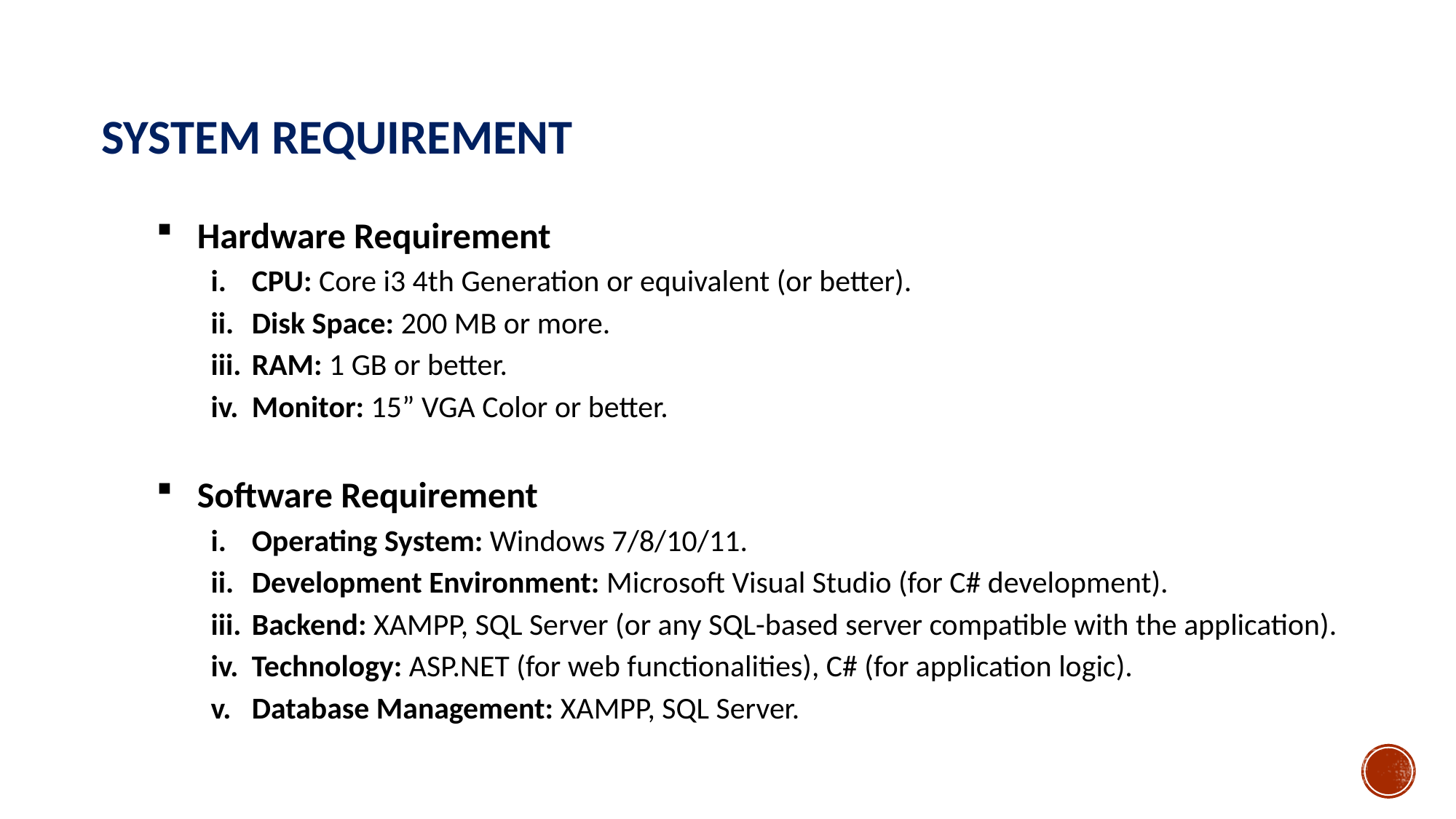

SYSTEM REQUIREMENT
Hardware Requirement
CPU: Core i3 4th Generation or equivalent (or better).
Disk Space: 200 MB or more.
RAM: 1 GB or better.
Monitor: 15” VGA Color or better.

Software Requirement
Operating System: Windows 7/8/10/11.
Development Environment: Microsoft Visual Studio (for C# development).
Backend: XAMPP, SQL Server (or any SQL-based server compatible with the application).
Technology: ASP.NET (for web functionalities), C# (for application logic).
Database Management: XAMPP, SQL Server.